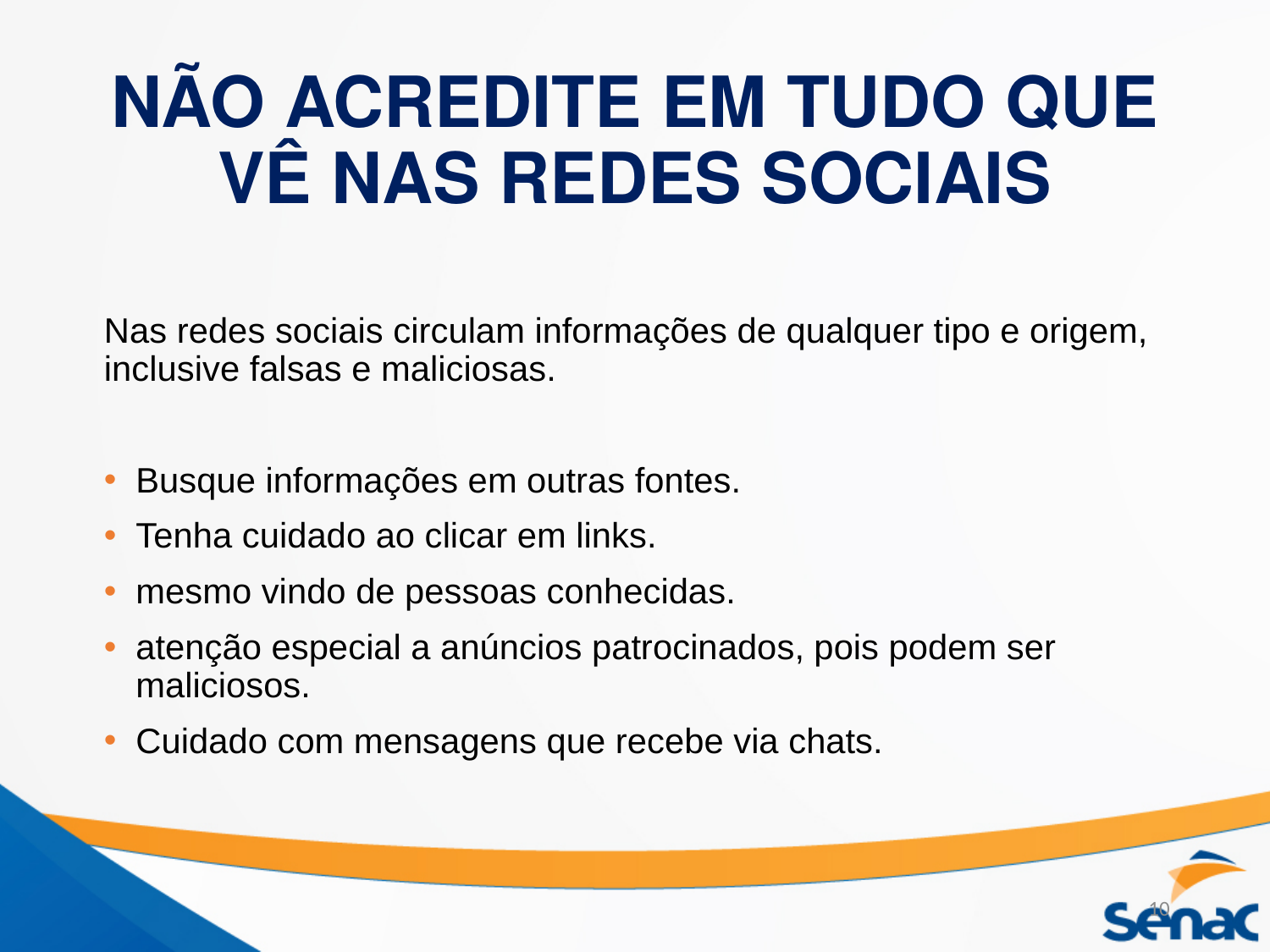

# NÃO ACREDITE EM TUDO QUE VÊ NAS REDES SOCIAIS
Nas redes sociais circulam informações de qualquer tipo e origem, inclusive falsas e maliciosas.

Busque informações em outras fontes.
Tenha cuidado ao clicar em links.
mesmo vindo de pessoas conhecidas.
atenção especial a anúncios patrocinados, pois podem ser maliciosos.
Cuidado com mensagens que recebe via chats.
10